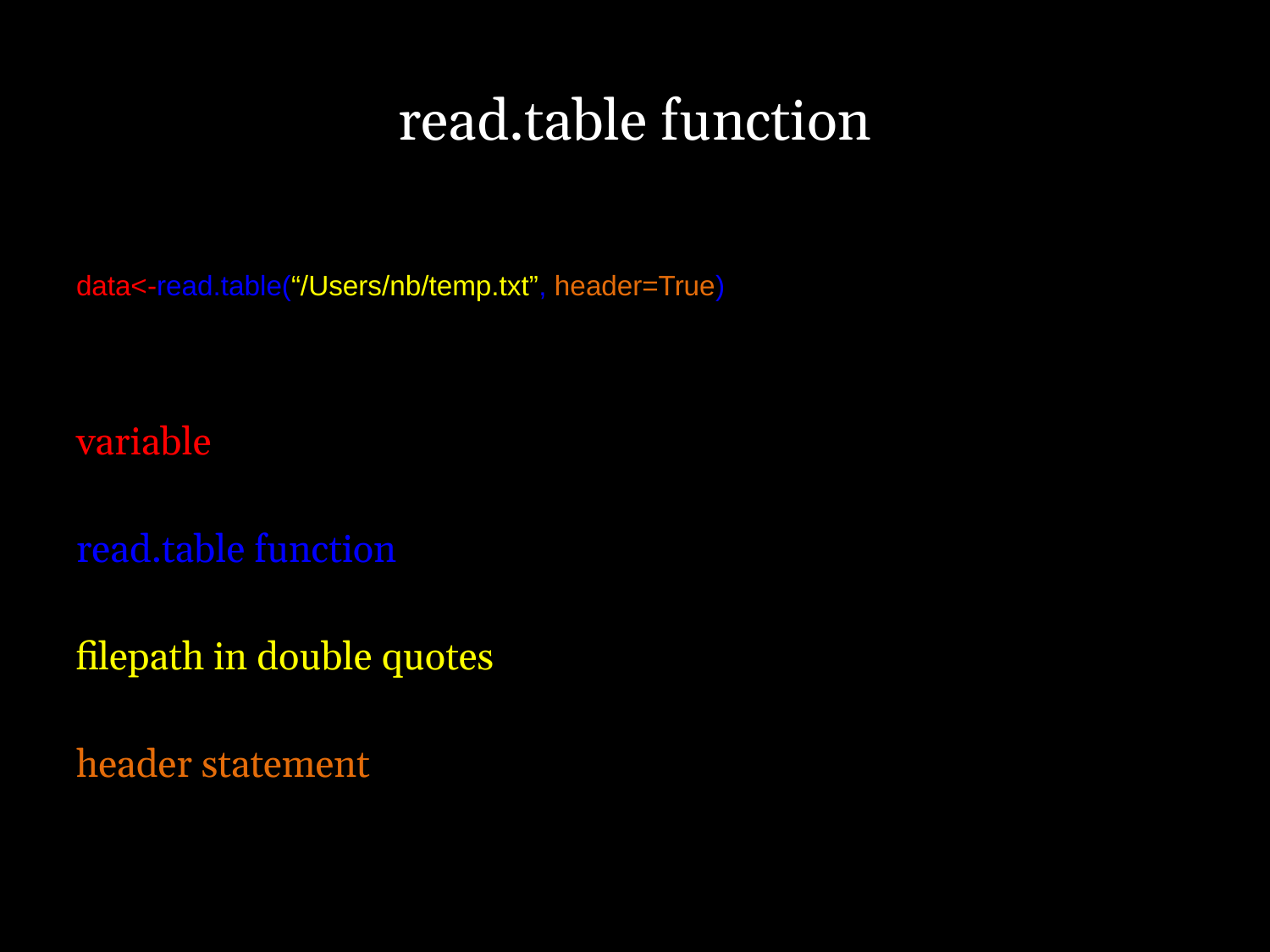

# read.table function

data<-read.table(“/Users/nb/temp.txt”, header=True)

variable

read.table function

filepath in double quotes

header statement